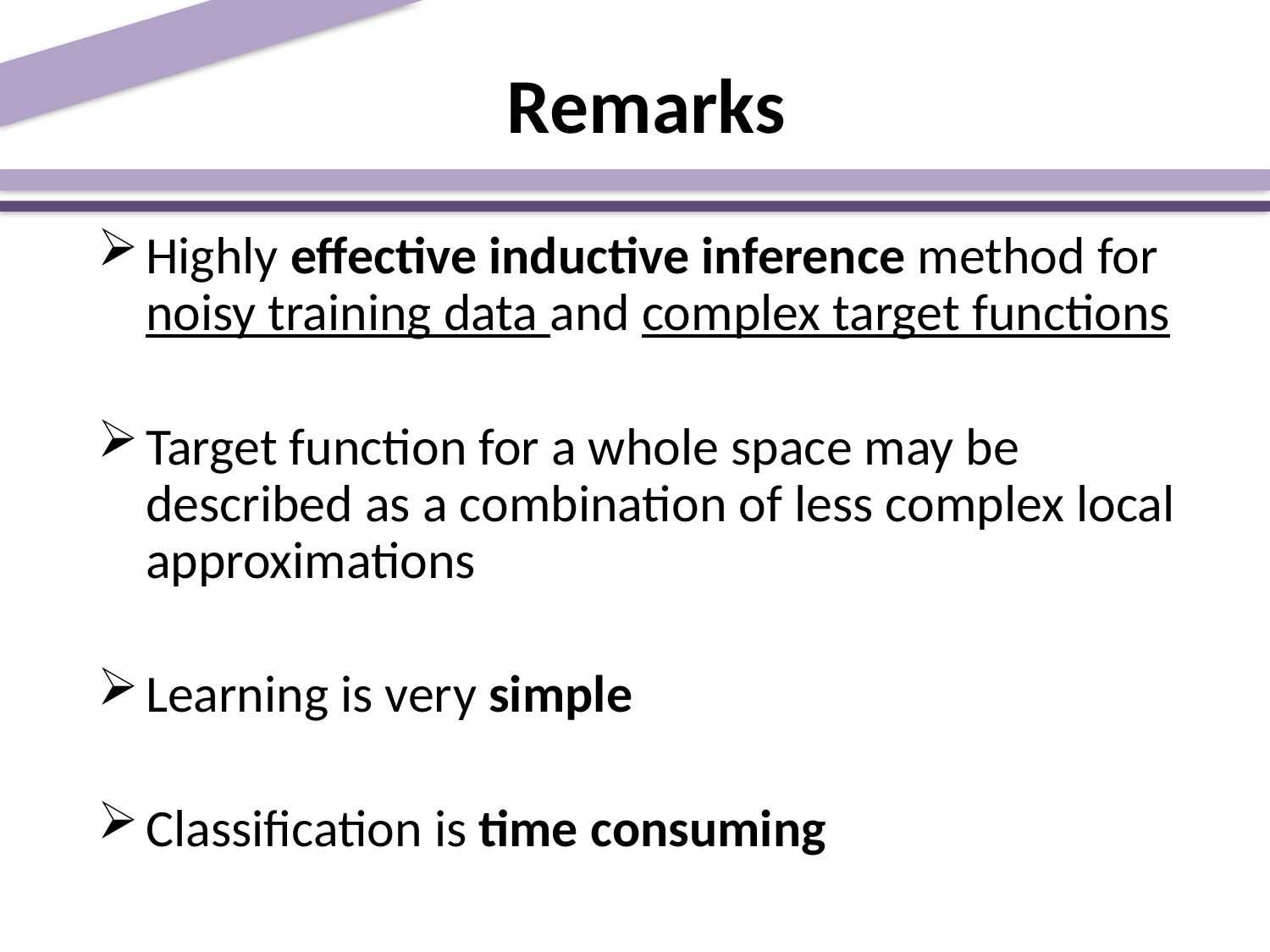

# Remarks

Highly effective inductive inference method for noisy training data and complex target functions

Target function for a whole space may be described as a combination of less complex local approximations

Learning is very simple

Classification is time consuming